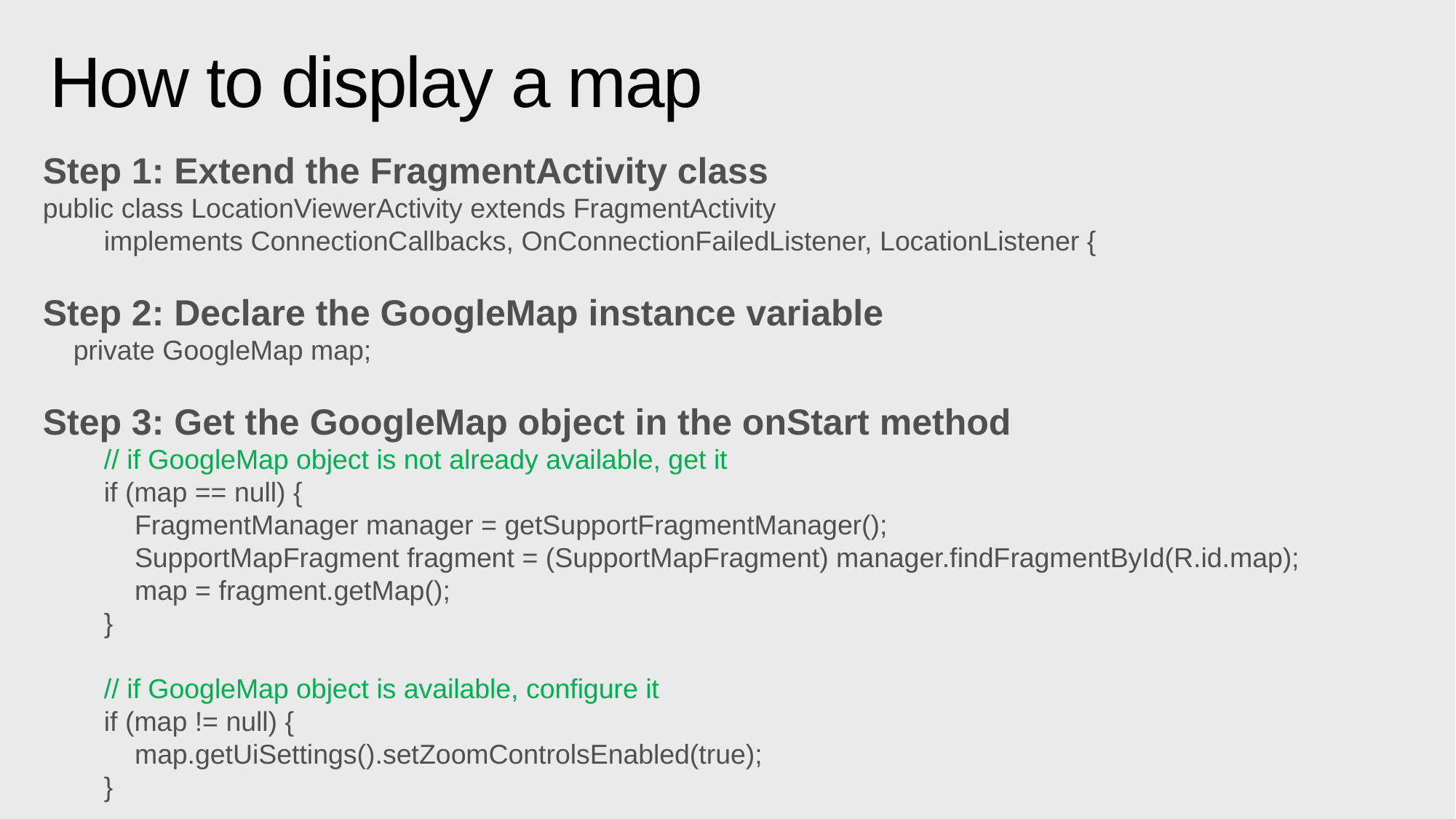

# How to display a map
Step 1: Extend the FragmentActivity class
public class LocationViewerActivity extends FragmentActivity
        implements ConnectionCallbacks, OnConnectionFailedListener, LocationListener {

Step 2: Declare the GoogleMap instance variable
    private GoogleMap map;

Step 3: Get the GoogleMap object in the onStart method
        // if GoogleMap object is not already available, get it
        if (map == null) {
            FragmentManager manager = getSupportFragmentManager();
            SupportMapFragment fragment = (SupportMapFragment) manager.findFragmentById(R.id.map);
            map = fragment.getMap();
        }

        // if GoogleMap object is available, configure it
        if (map != null) {
            map.getUiSettings().setZoomControlsEnabled(true);
        }